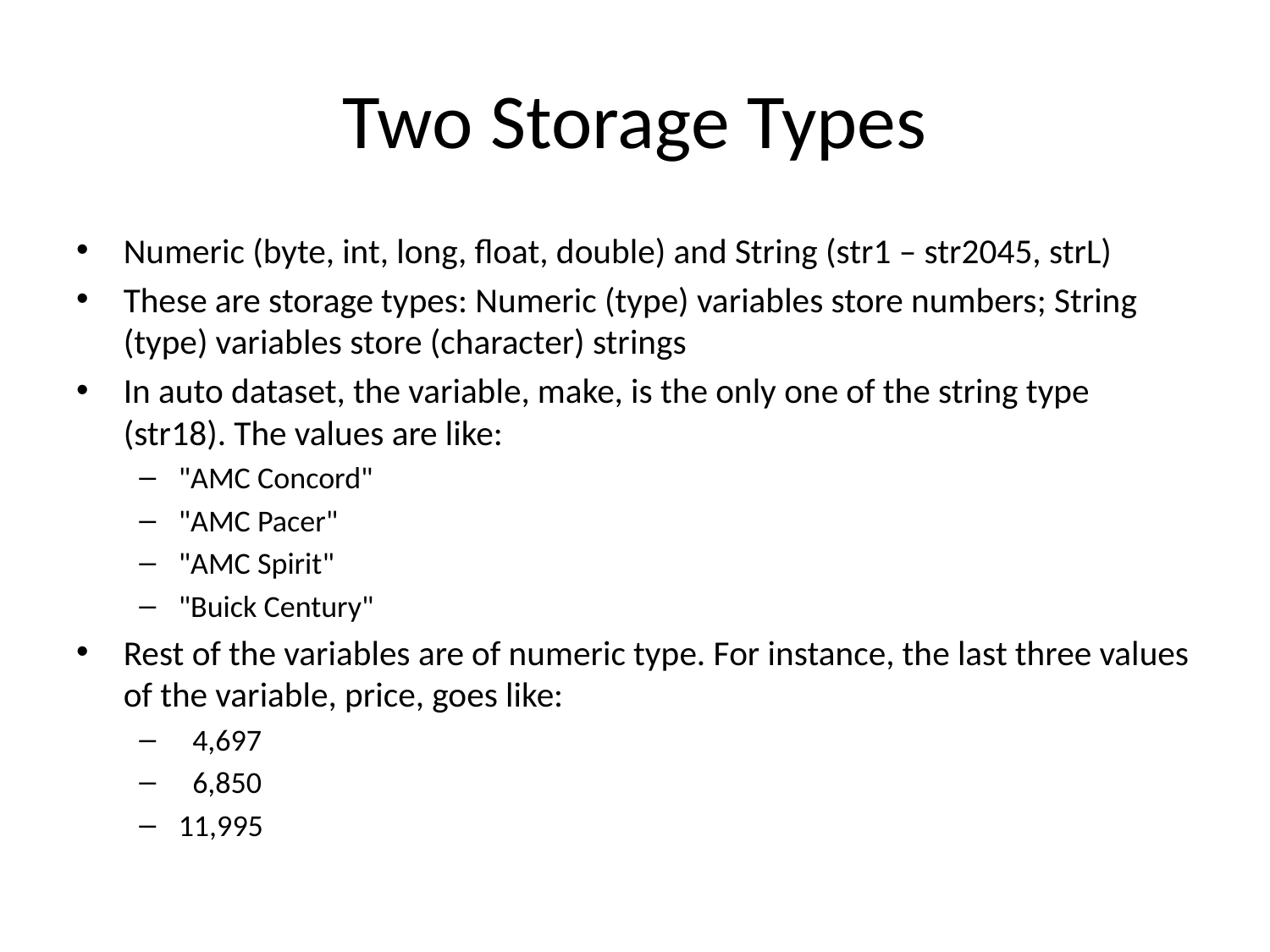

# Two Storage Types
Numeric (byte, int, long, float, double) and String (str1 – str2045, strL)
These are storage types: Numeric (type) variables store numbers; String (type) variables store (character) strings
In auto dataset, the variable, make, is the only one of the string type (str18). The values are like:
"AMC Concord"
"AMC Pacer"
"AMC Spirit"
"Buick Century"
Rest of the variables are of numeric type. For instance, the last three values of the variable, price, goes like:
  4,697
  6,850
11,995